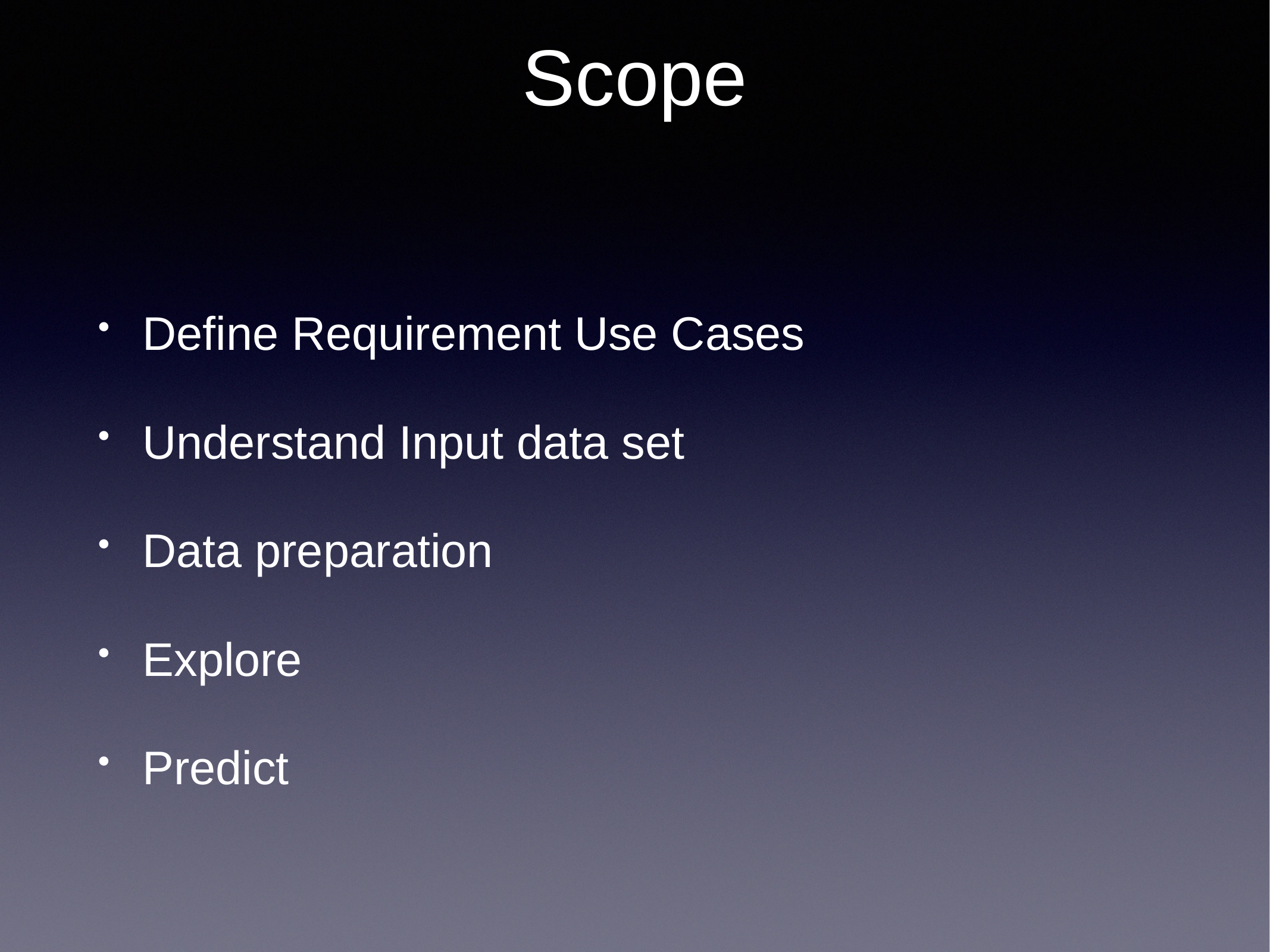

# Scope
Define Requirement Use Cases
Understand Input data set
Data preparation
Explore
Predict